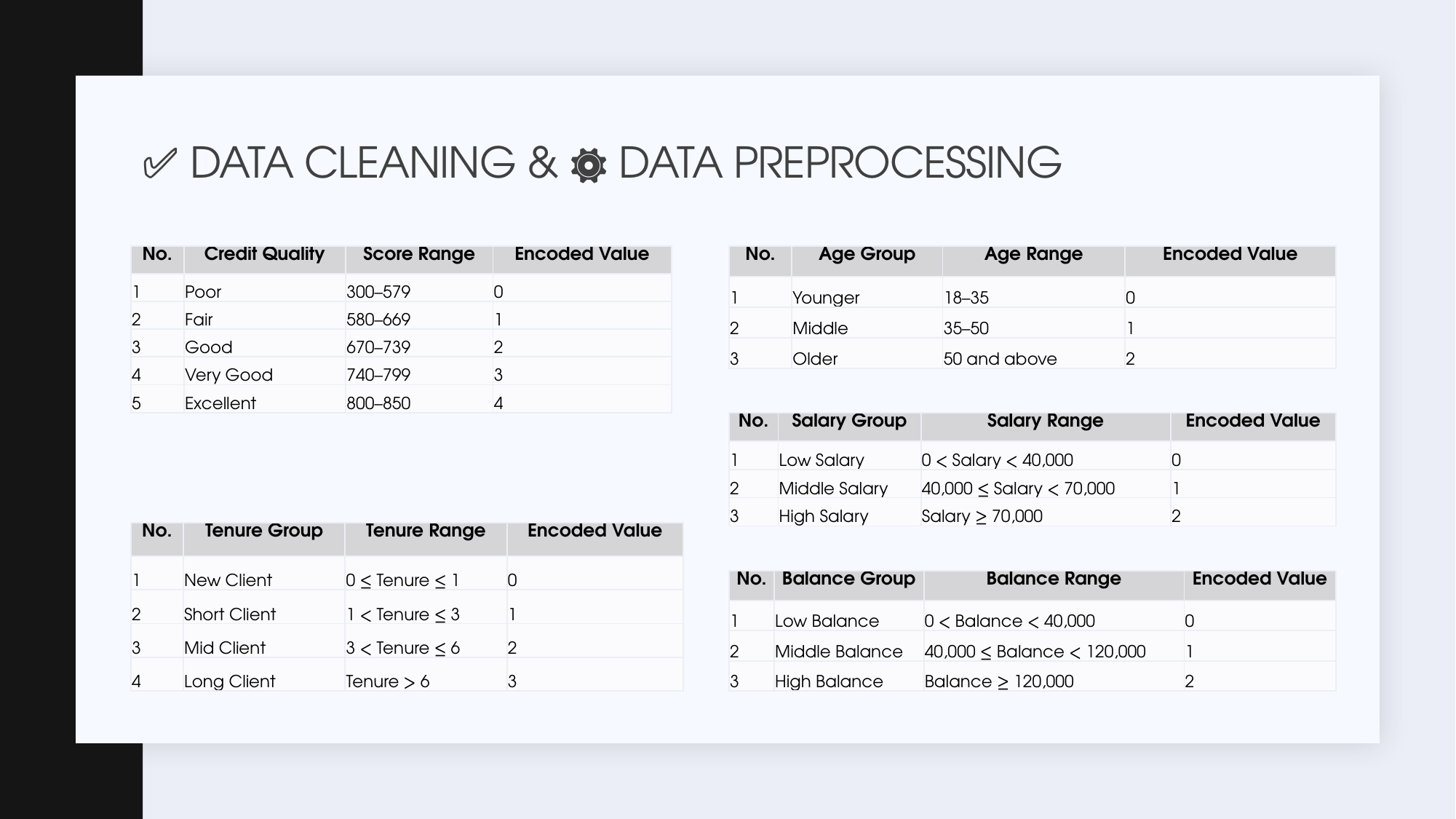

# ✅ Data Cleaning & ⚙️ Data Preprocessing
| No. | Credit Quality | Score Range | Encoded Value |
| --- | --- | --- | --- |
| 1 | Poor | 300–579 | 0 |
| 2 | Fair | 580–669 | 1 |
| 3 | Good | 670–739 | 2 |
| 4 | Very Good | 740–799 | 3 |
| 5 | Excellent | 800–850 | 4 |
| No. | Age Group | Age Range | Encoded Value |
| --- | --- | --- | --- |
| 1 | Younger | 18–35 | 0 |
| 2 | Middle | 35–50 | 1 |
| 3 | Older | 50 and above | 2 |
| No. | Salary Group | Salary Range | Encoded Value |
| --- | --- | --- | --- |
| 1 | Low Salary | 0 < Salary < 40,000 | 0 |
| 2 | Middle Salary | 40,000 ≤ Salary < 70,000 | 1 |
| 3 | High Salary | Salary ≥ 70,000 | 2 |
| No. | Tenure Group | Tenure Range | Encoded Value |
| --- | --- | --- | --- |
| 1 | New Client | 0 ≤ Tenure ≤ 1 | 0 |
| 2 | Short Client | 1 < Tenure ≤ 3 | 1 |
| 3 | Mid Client | 3 < Tenure ≤ 6 | 2 |
| 4 | Long Client | Tenure > 6 | 3 |
| No. | Balance Group | Balance Range | Encoded Value |
| --- | --- | --- | --- |
| 1 | Low Balance | 0 < Balance < 40,000 | 0 |
| 2 | Middle Balance | 40,000 ≤ Balance < 120,000 | 1 |
| 3 | High Balance | Balance ≥ 120,000 | 2 |